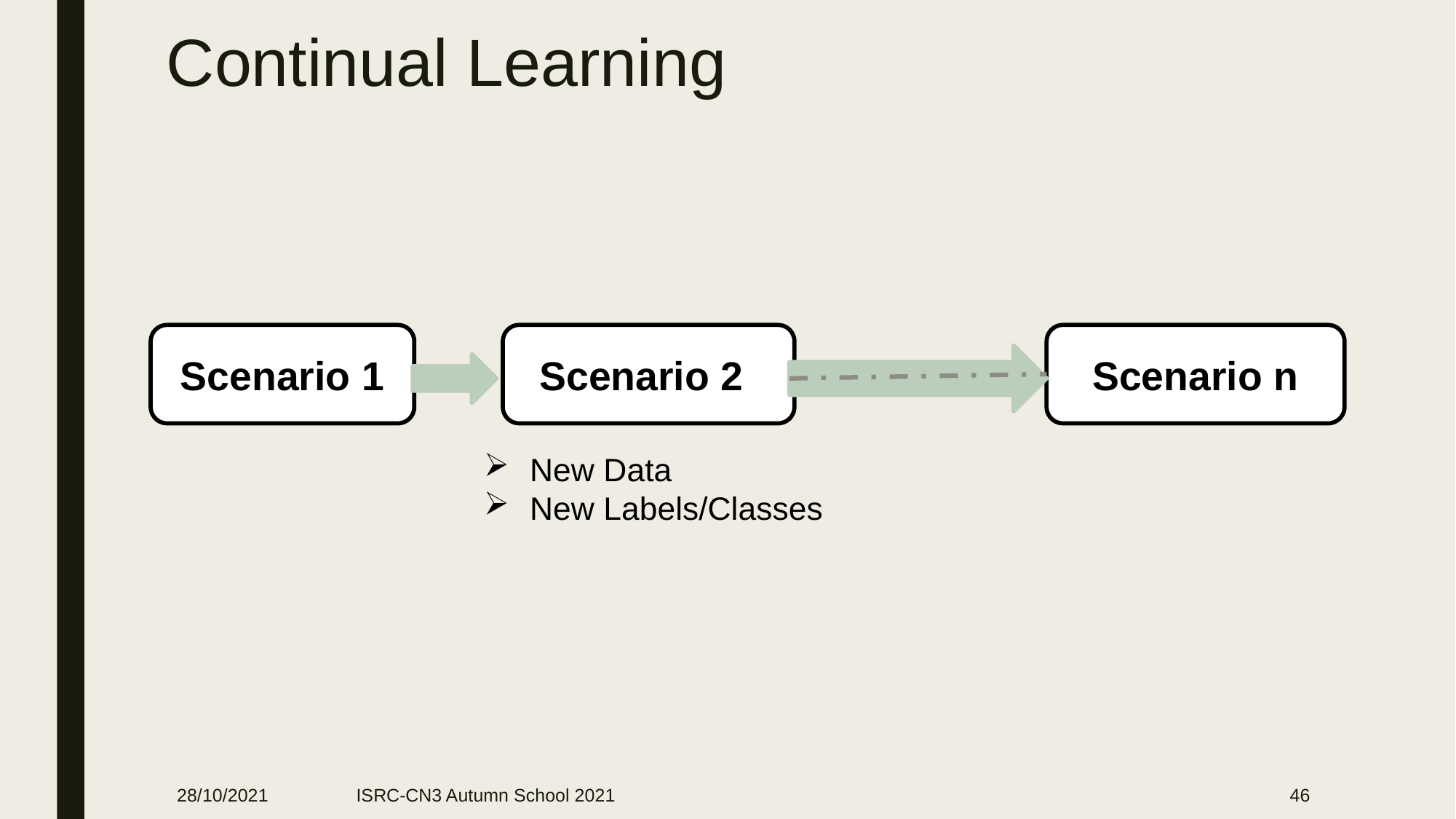

# Continual Learning
Scenario 1
Scenario 2
Scenario n

New Data
New Labels/Classes
28/10/2021
ISRC-CN3 Autumn School 2021
46